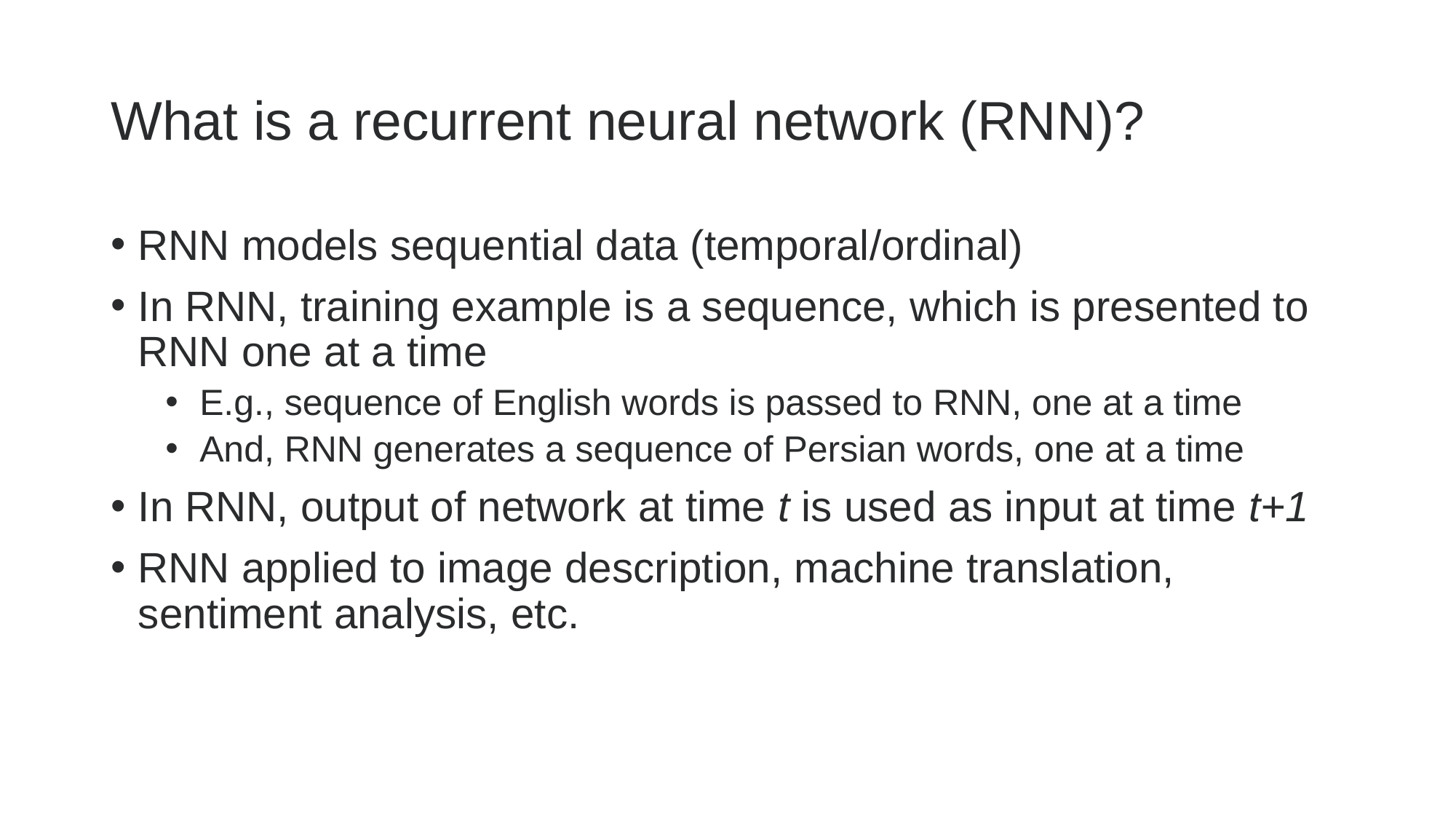

# What is a recurrent neural network (RNN)?
RNN models sequential data (temporal/ordinal)
In RNN, training example is a sequence, which is presented to RNN one at a time
E.g., sequence of English words is passed to RNN, one at a time
And, RNN generates a sequence of Persian words, one at a time
In RNN, output of network at time t is used as input at time t+1
RNN applied to image description, machine translation, sentiment analysis, etc.